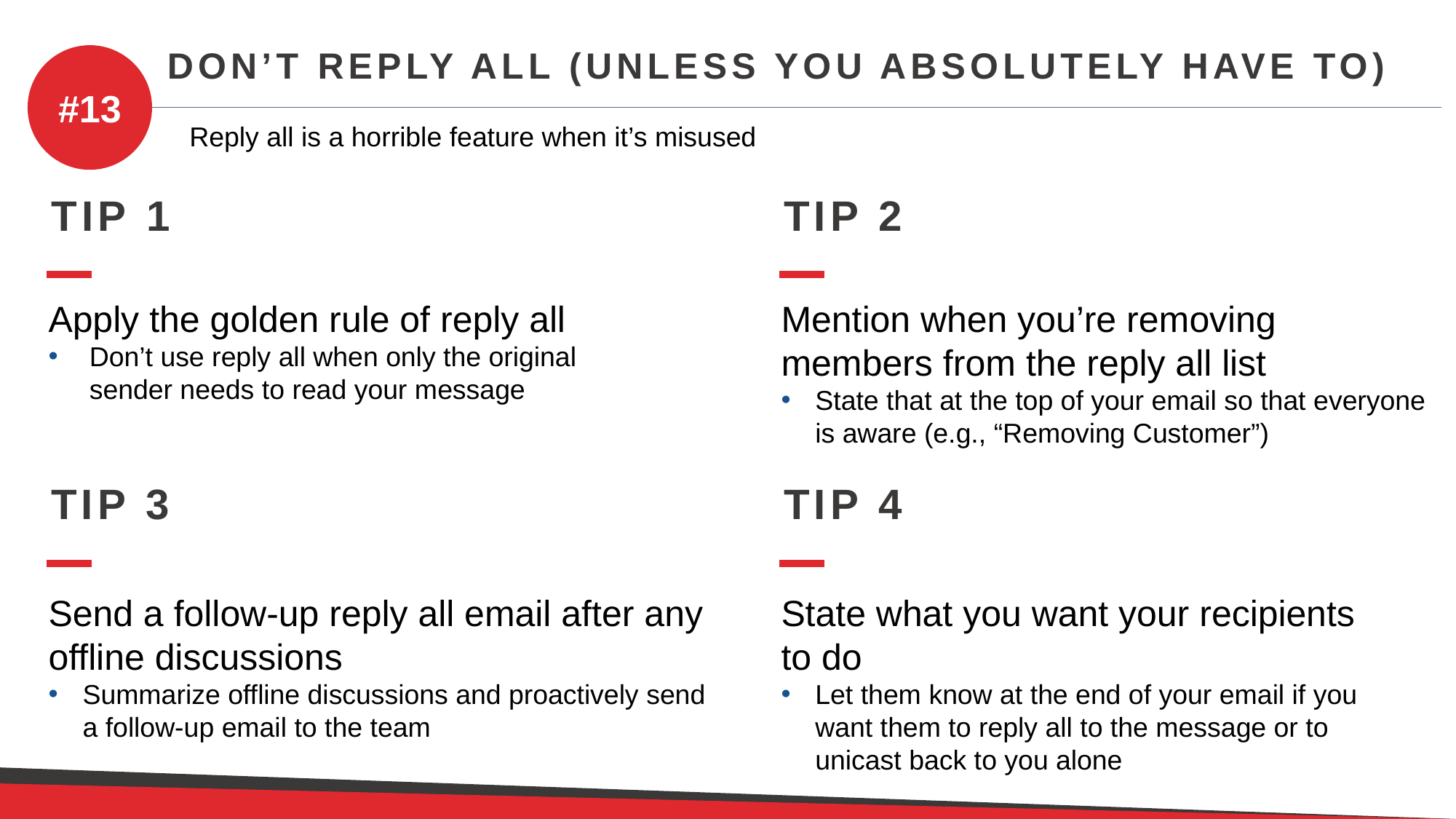

Don’t Reply All (Unless You Absolutely Have To)
#13
Reply all is a horrible feature when it’s misused
TIP 1
TIP 2
Apply the golden rule of reply all
Don’t use reply all when only the original sender needs to read your message
Mention when you’re removing members from the reply all list
State that at the top of your email so that everyone is aware (e.g., “Removing Customer”)

TIP 3
TIP 4
Send a follow-up reply all email after any offline discussions
Summarize offline discussions and proactively send a follow-up email to the team
State what you want your recipients to do
Let them know at the end of your email if you want them to reply all to the message or to unicast back to you alone